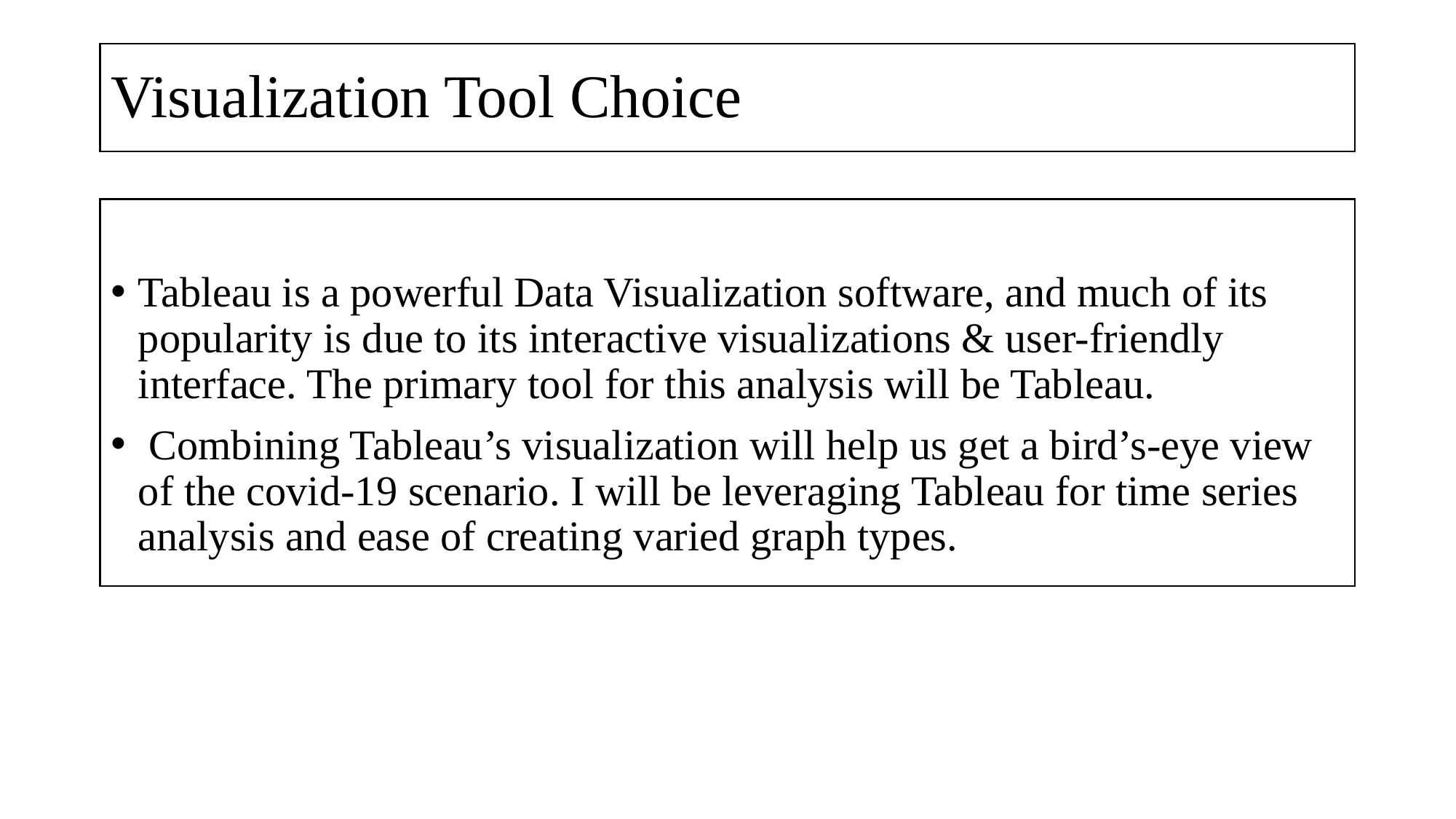

# Visualization Tool Choice

Tableau is a powerful Data Visualization software, and much of its popularity is due to its interactive visualizations & user-friendly interface. The primary tool for this analysis will be Tableau.
 Combining Tableau’s visualization will help us get a bird’s-eye view of the covid-19 scenario. I will be leveraging Tableau for time series analysis and ease of creating varied graph types.